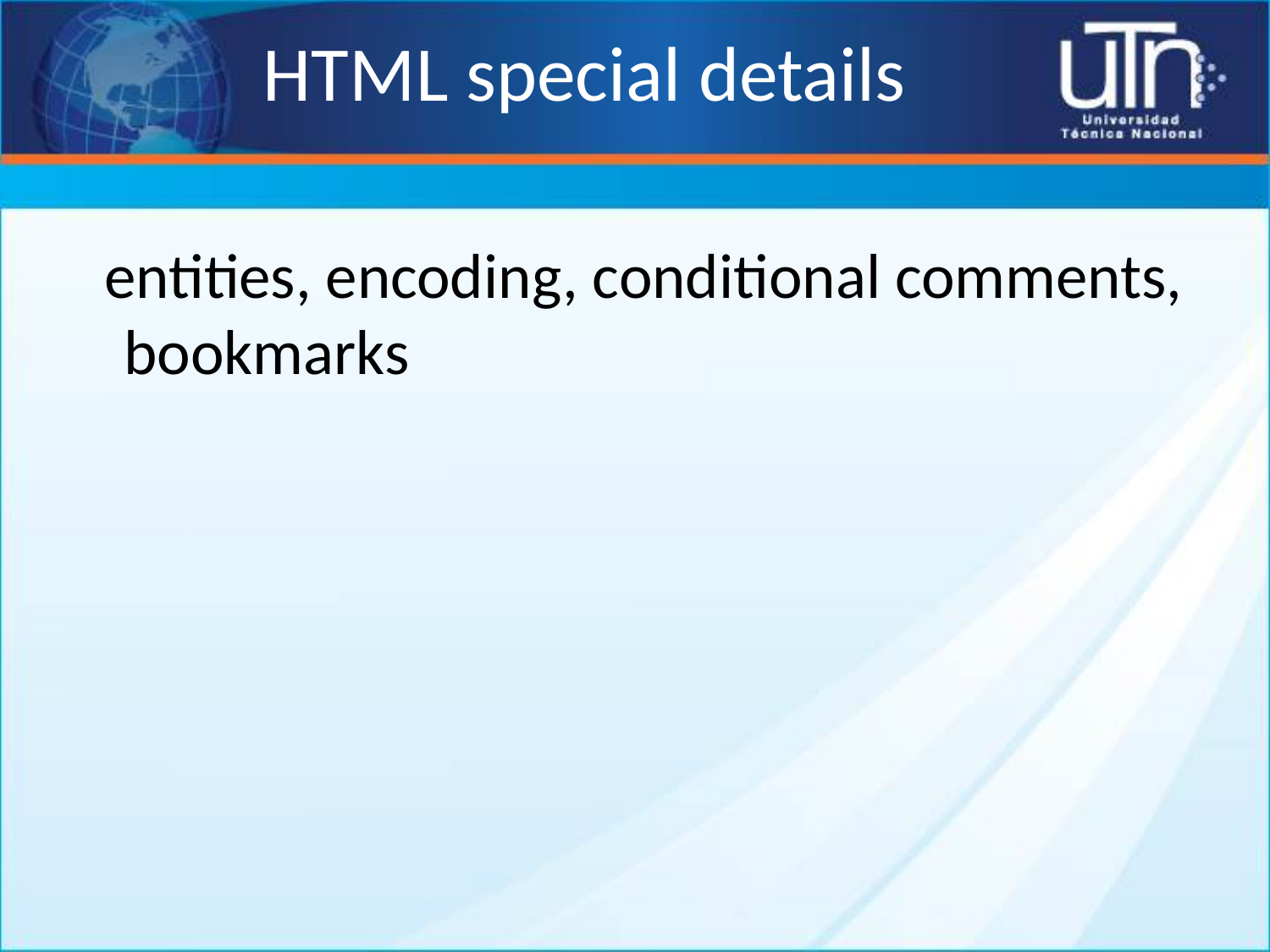

# HTML special details
entities, encoding, conditional comments, bookmarks